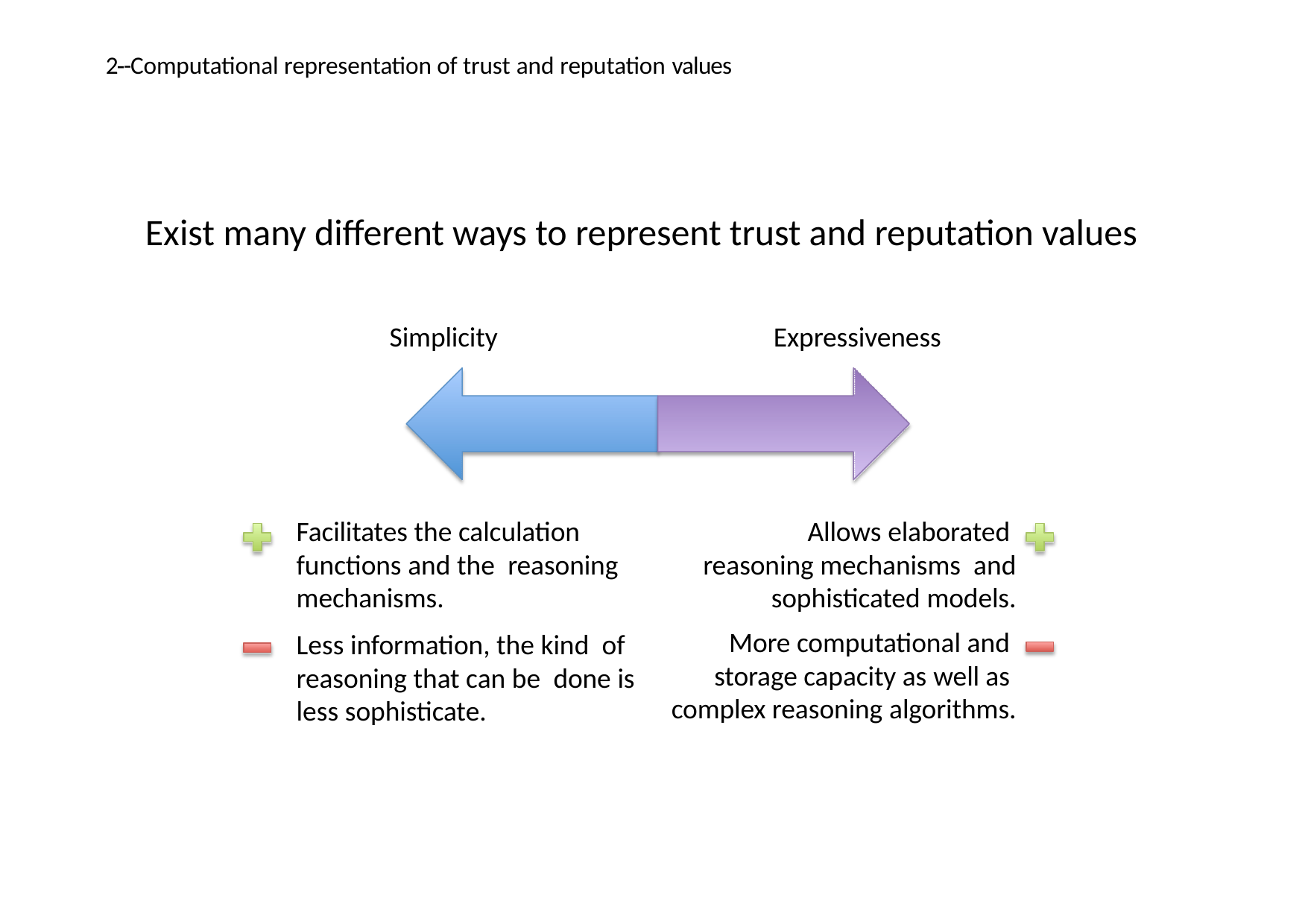

2 -­‐ Computational representation of trust and reputation values
# Exist many diﬀerent ways to represent trust and reputation values
Simplicity
Expressiveness
Facilitates the calculation  functions and the  reasoning mechanisms.
Less information, the kind  of reasoning that can be  done is less sophisticate.
Allows elaborated  reasoning mechanisms  and sophisticated models.
More computational and  storage capacity as well as  complex reasoning algorithms.